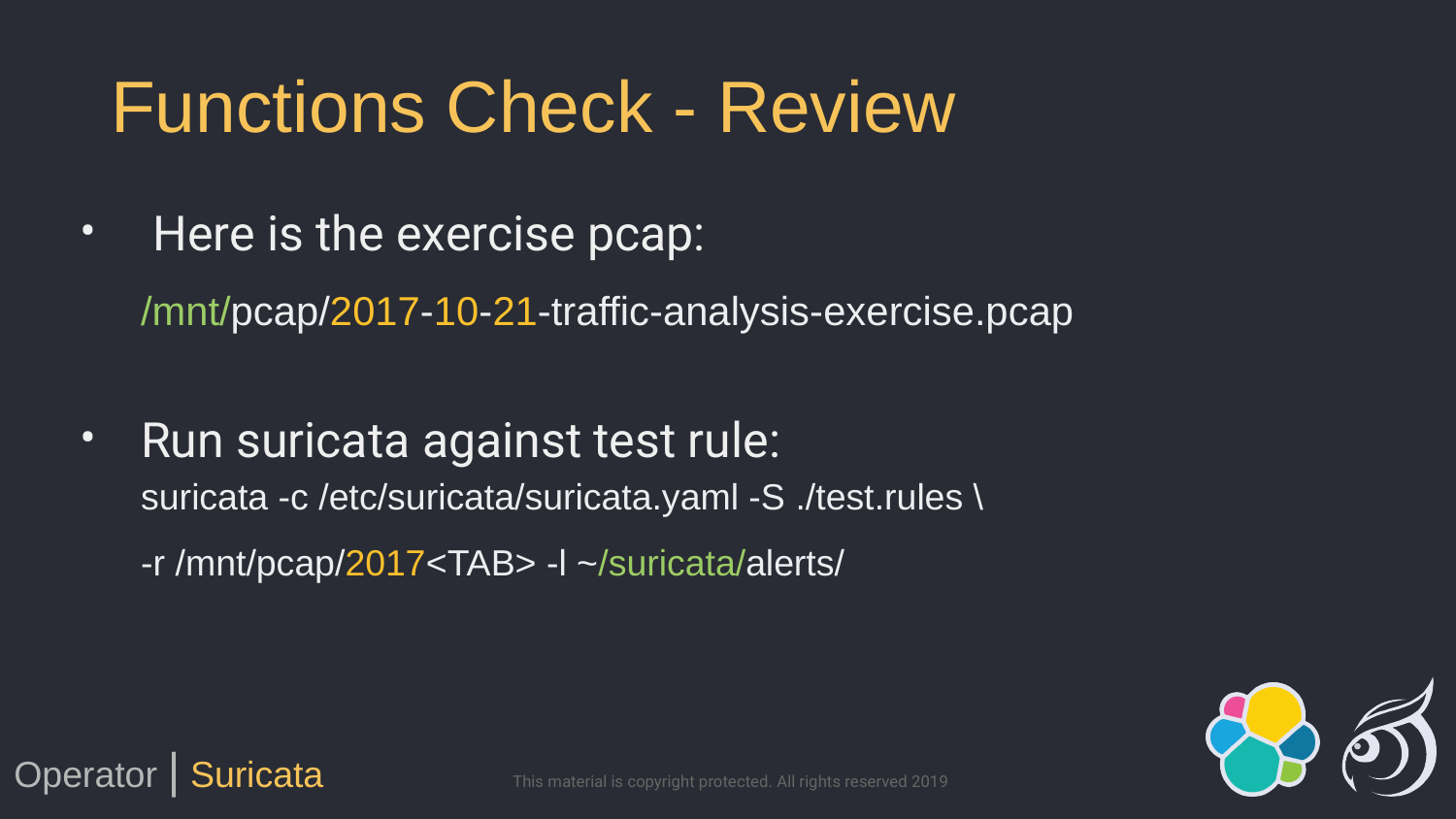

# Functions Check - Review
 Here is the exercise pcap:
/mnt/pcap/2017-10-21-traffic-analysis-exercise.pcap

Run suricata against test rule:
suricata -c /etc/suricata/suricata.yaml -S ./test.rules \
-r /mnt/pcap/2017<TAB> -l ~/suricata/alerts/